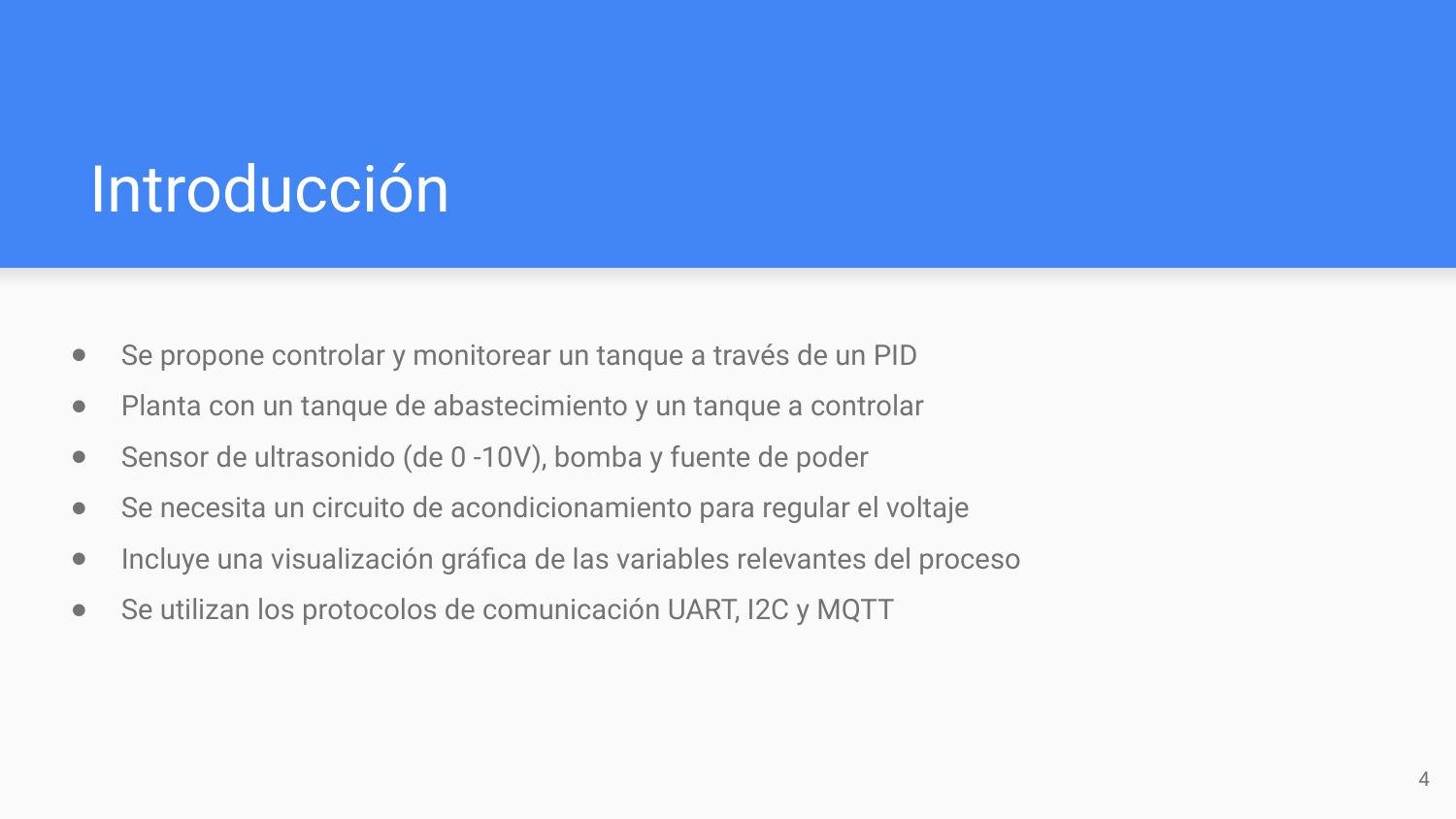

# Introducción
Se propone controlar y monitorear un tanque a través de un PID
Planta con un tanque de abastecimiento y un tanque a controlar
Sensor de ultrasonido (de 0 -10V), bomba y fuente de poder
Se necesita un circuito de acondicionamiento para regular el voltaje
Incluye una visualización gráfica de las variables relevantes del proceso
Se utilizan los protocolos de comunicación UART, I2C y MQTT
4